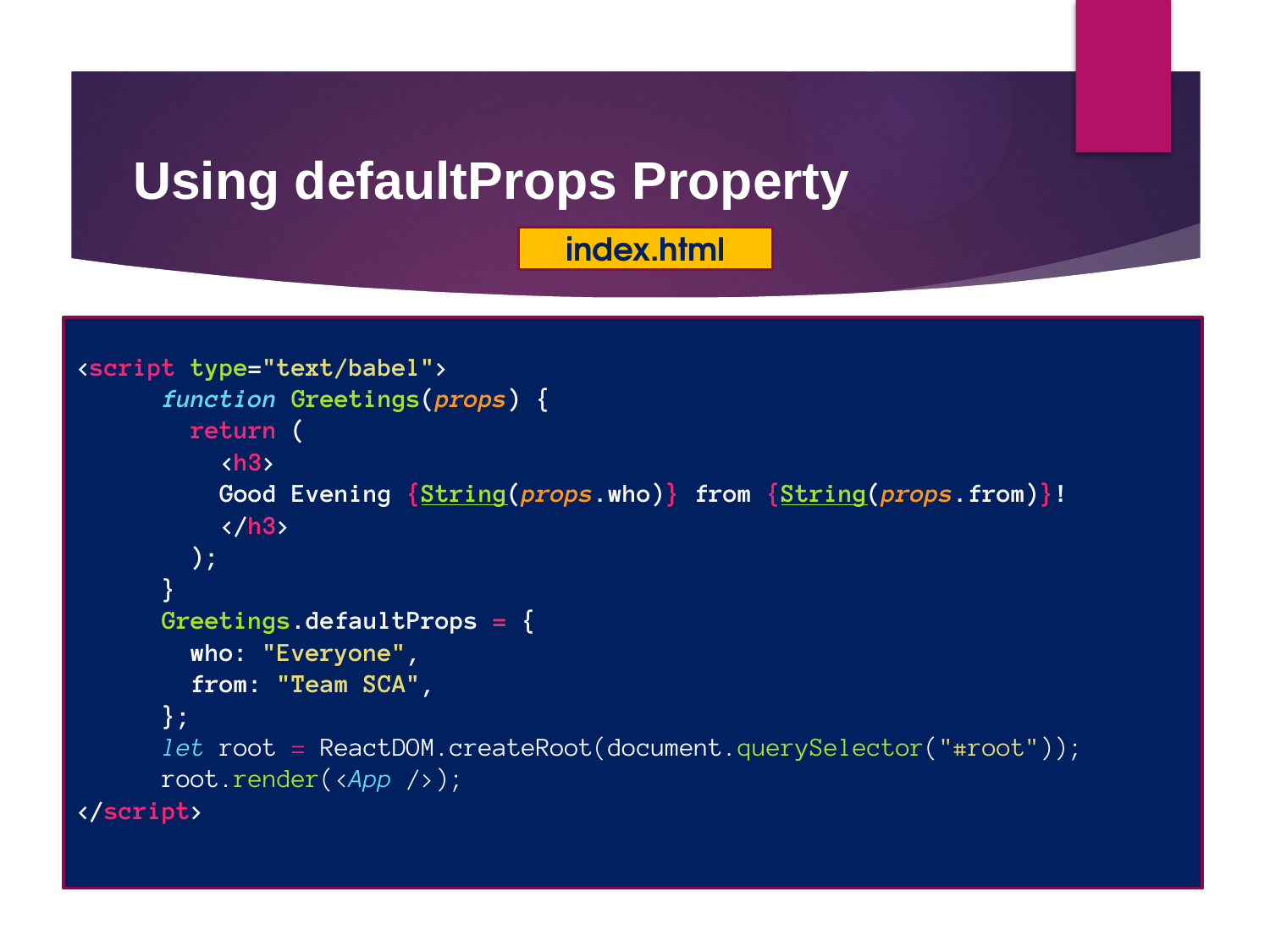

#
Using defaultProps Property
index.html

<script type="text/babel">
      function Greetings(props) {
        return (
          <h3>
          Good Evening {String(props.who)} from {String(props.from)}!
          </h3>
        );
      }
      Greetings.defaultProps = {
        who: "Everyone",
        from: "Team SCA",
      };
      let root = ReactDOM.createRoot(document.querySelector("#root"));
      root.render(<App />);
</script>